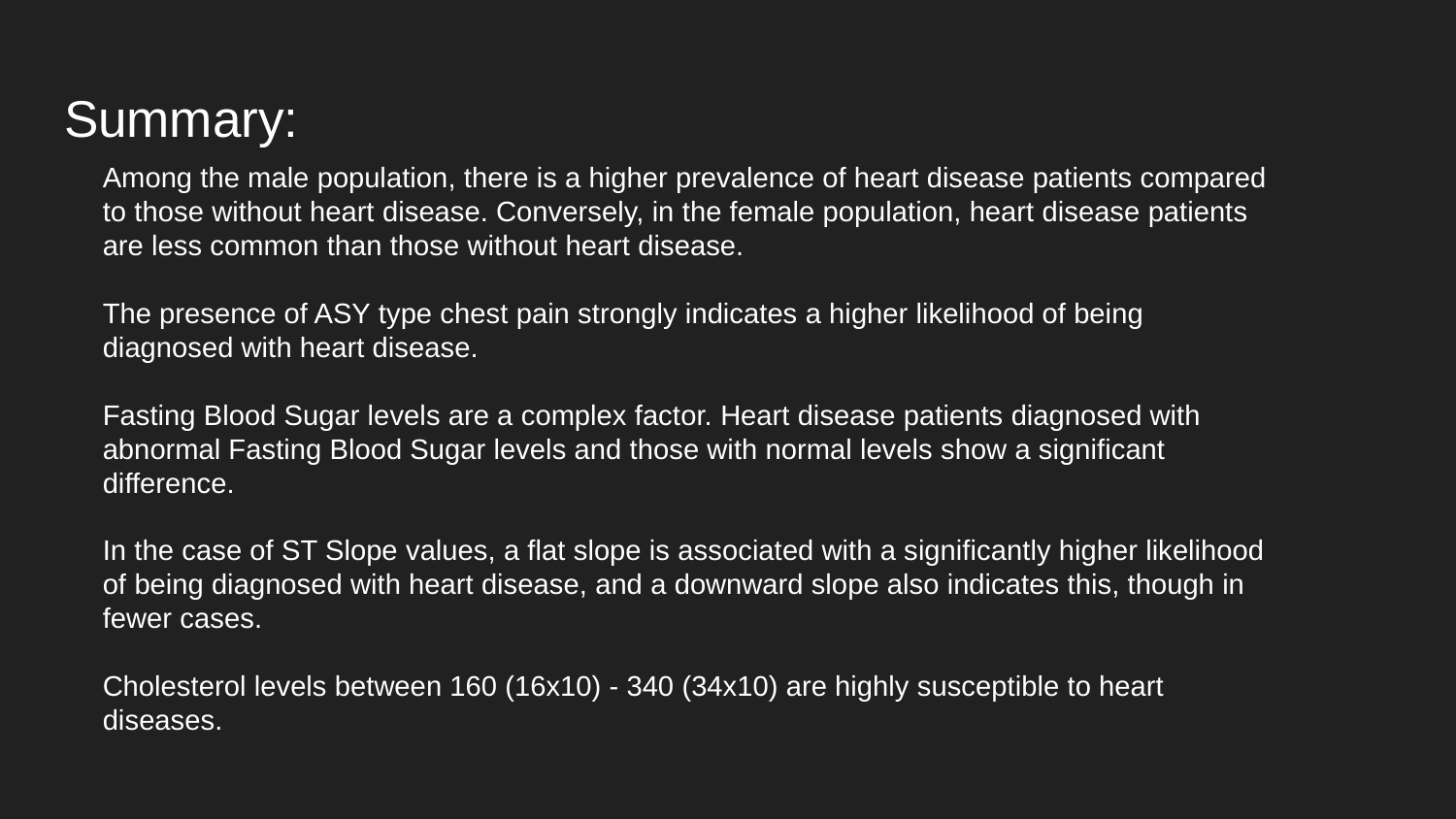

# Summary:
Among the male population, there is a higher prevalence of heart disease patients compared to those without heart disease. Conversely, in the female population, heart disease patients are less common than those without heart disease.

The presence of ASY type chest pain strongly indicates a higher likelihood of being diagnosed with heart disease.

Fasting Blood Sugar levels are a complex factor. Heart disease patients diagnosed with abnormal Fasting Blood Sugar levels and those with normal levels show a significant difference.

In the case of ST Slope values, a flat slope is associated with a significantly higher likelihood of being diagnosed with heart disease, and a downward slope also indicates this, though in fewer cases.

Cholesterol levels between 160 (16x10) - 340 (34x10) are highly susceptible to heart diseases.